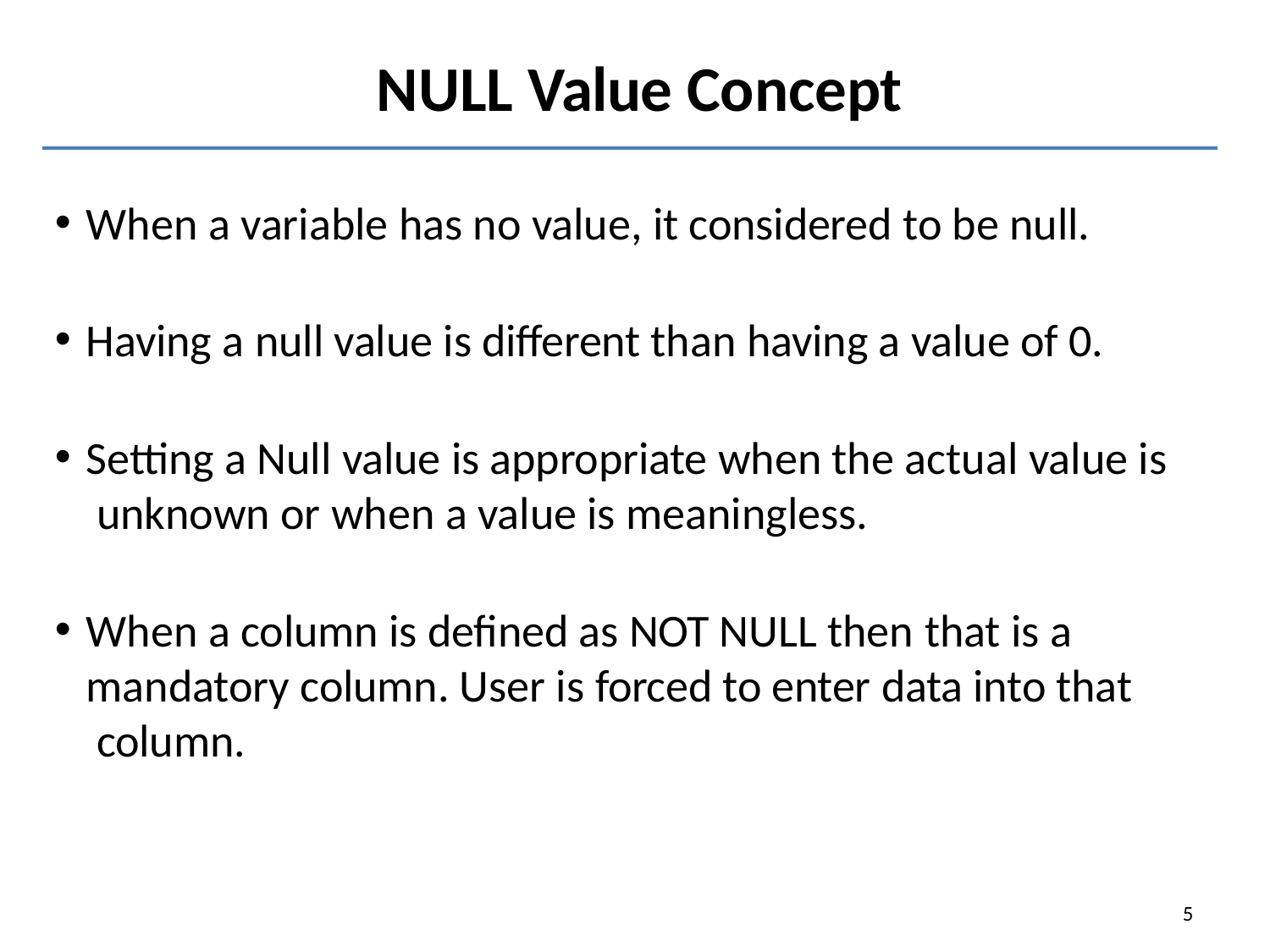

# NULL Value Concept
When a variable has no value, it considered to be null.

Having a null value is different than having a value of 0.

Setting a Null value is appropriate when the actual value is  unknown or when a value is meaningless.

When a column is defined as NOT NULL then that is a  mandatory column. User is forced to enter data into that  column.
5